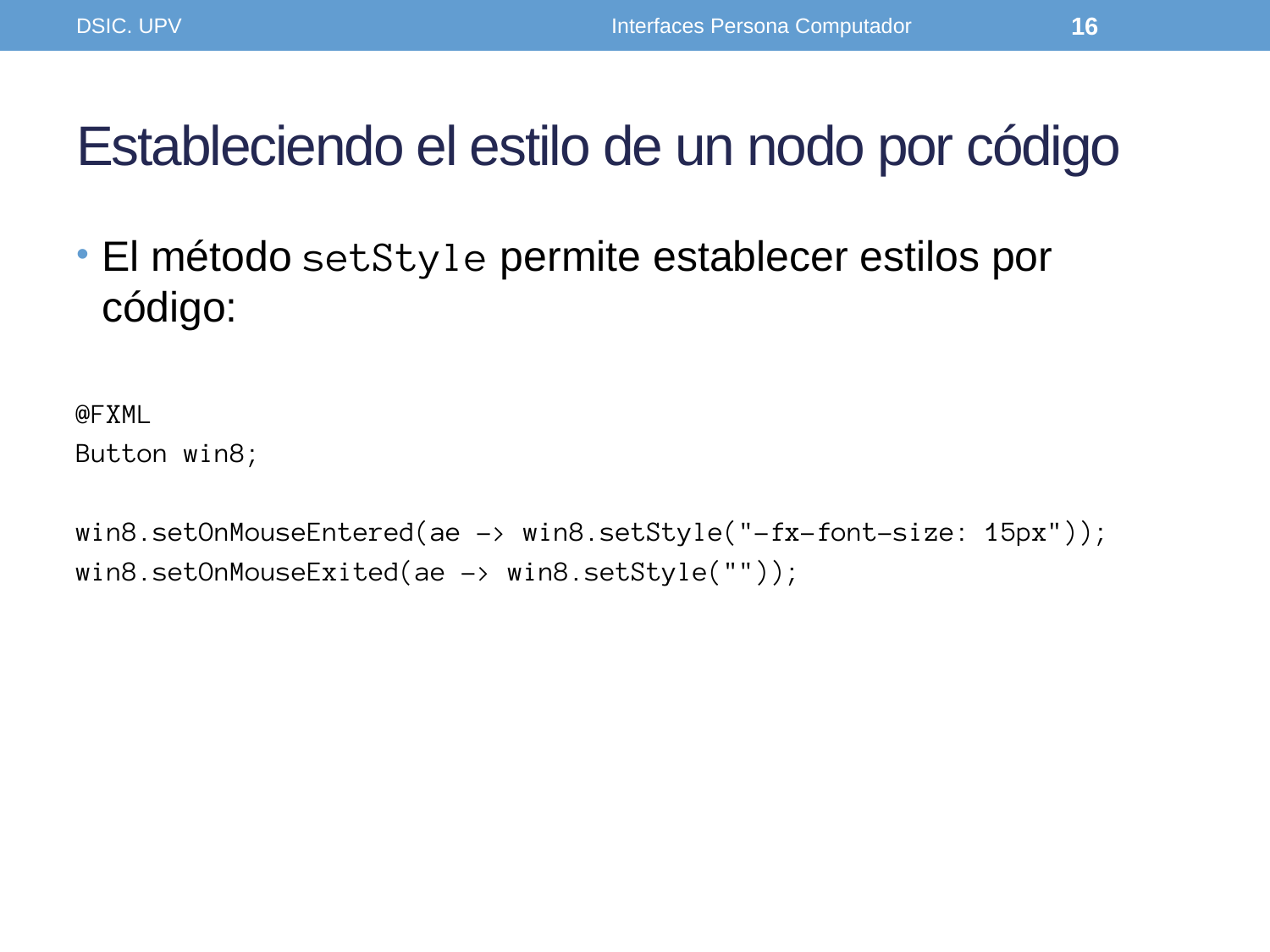

DSIC. UPV
Interfaces Persona Computador
16
# Estableciendo el estilo de un nodo por código
El método setStyle permite establecer estilos por código:

@FXML
Button win8;

win8.setOnMouseEntered(ae -> win8.setStyle("-fx-font-size: 15px"));
win8.setOnMouseExited(ae -> win8.setStyle(""));